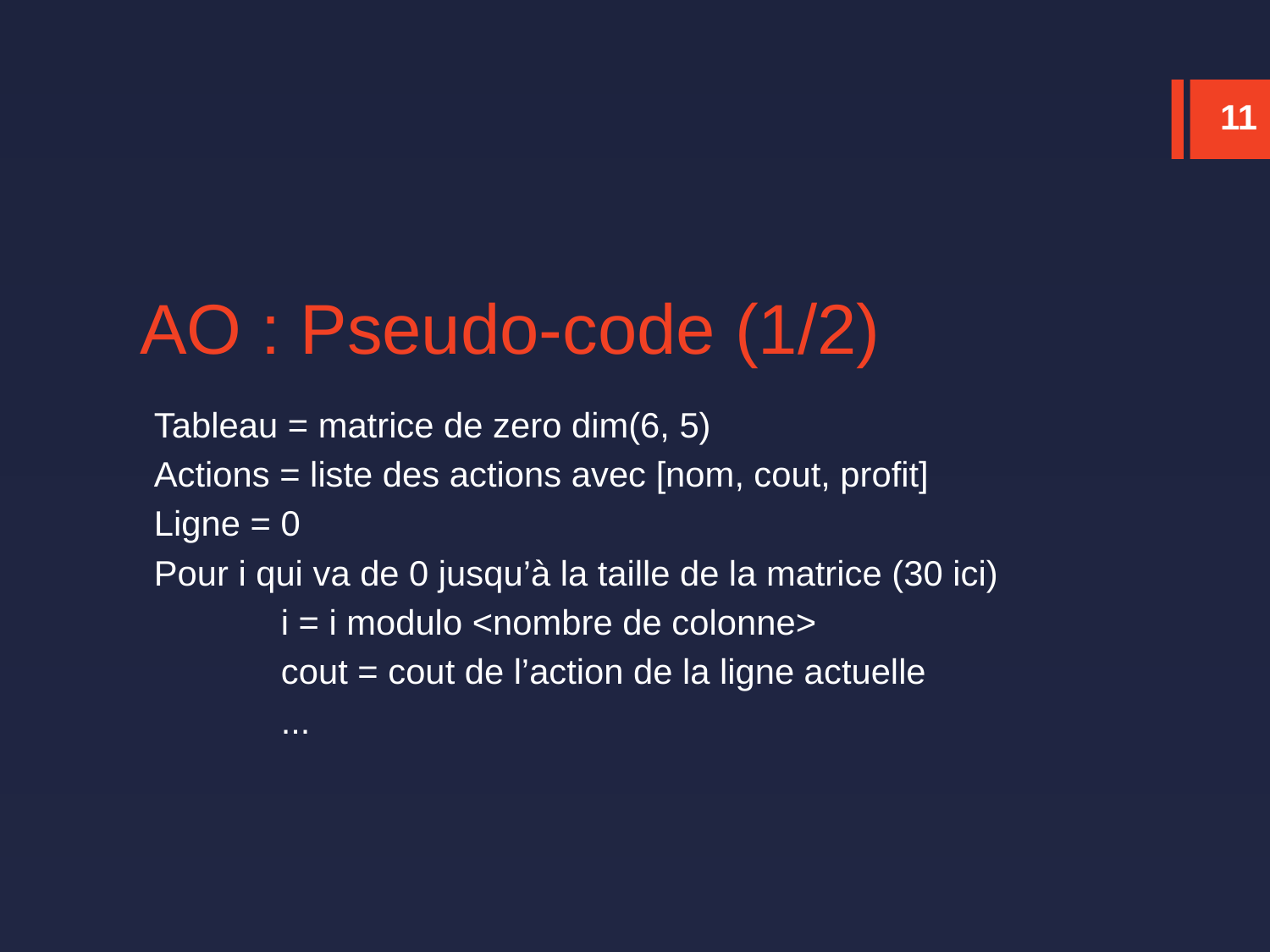

11
# AO : Pseudo-code (1/2)
Tableau = matrice de zero dim(6, 5)
Actions = liste des actions avec [nom, cout, profit]
Ligne = 0
Pour i qui va de 0 jusqu’à la taille de la matrice (30 ici)
	i = i modulo <nombre de colonne>
	cout = cout de l’action de la ligne actuelle
	...